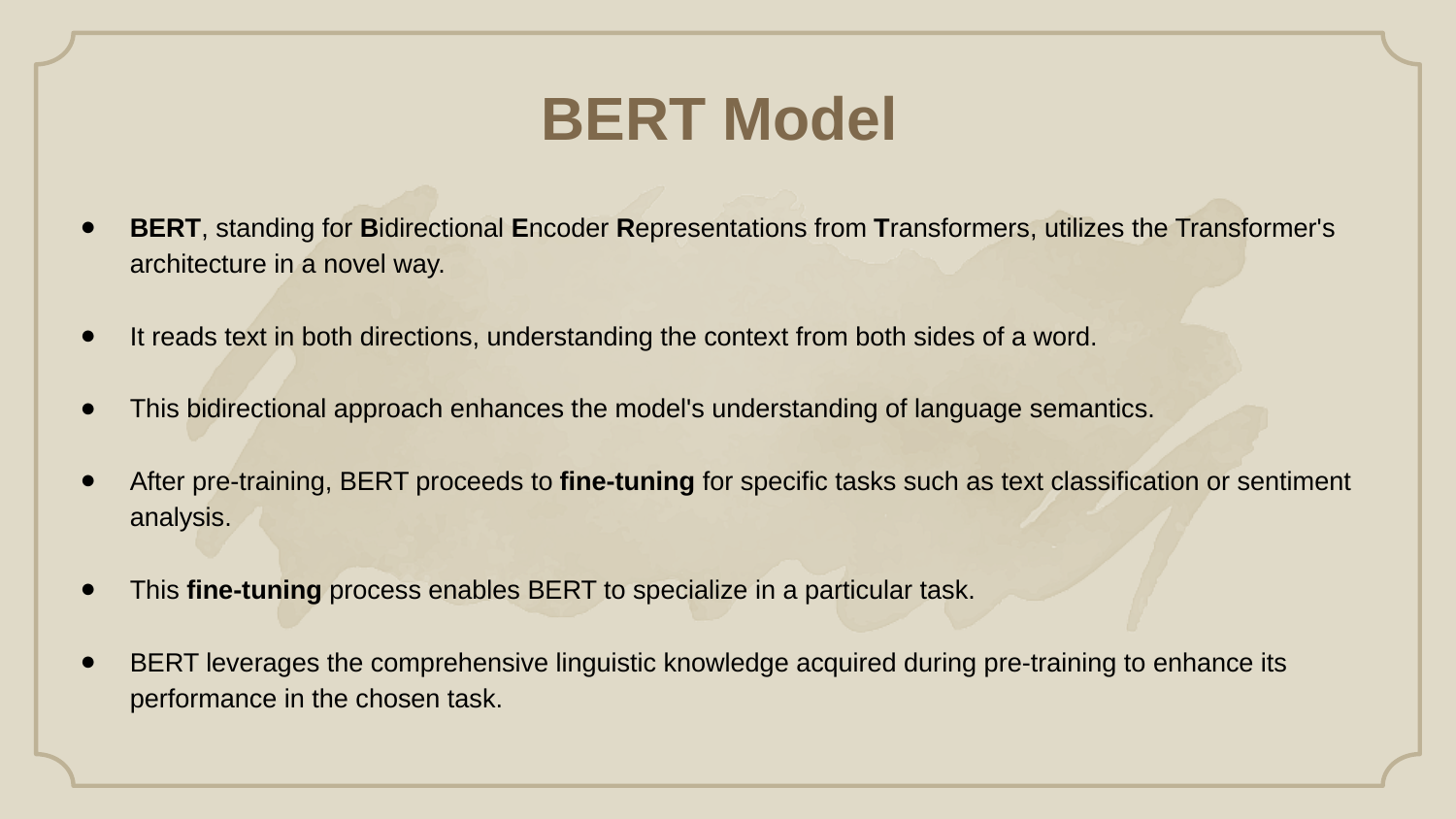

# BERT Model

BERT, standing for Bidirectional Encoder Representations from Transformers, utilizes the Transformer's architecture in a novel way.

It reads text in both directions, understanding the context from both sides of a word.

This bidirectional approach enhances the model's understanding of language semantics.

After pre-training, BERT proceeds to fine-tuning for specific tasks such as text classification or sentiment analysis.

This fine-tuning process enables BERT to specialize in a particular task.

BERT leverages the comprehensive linguistic knowledge acquired during pre-training to enhance its performance in the chosen task.